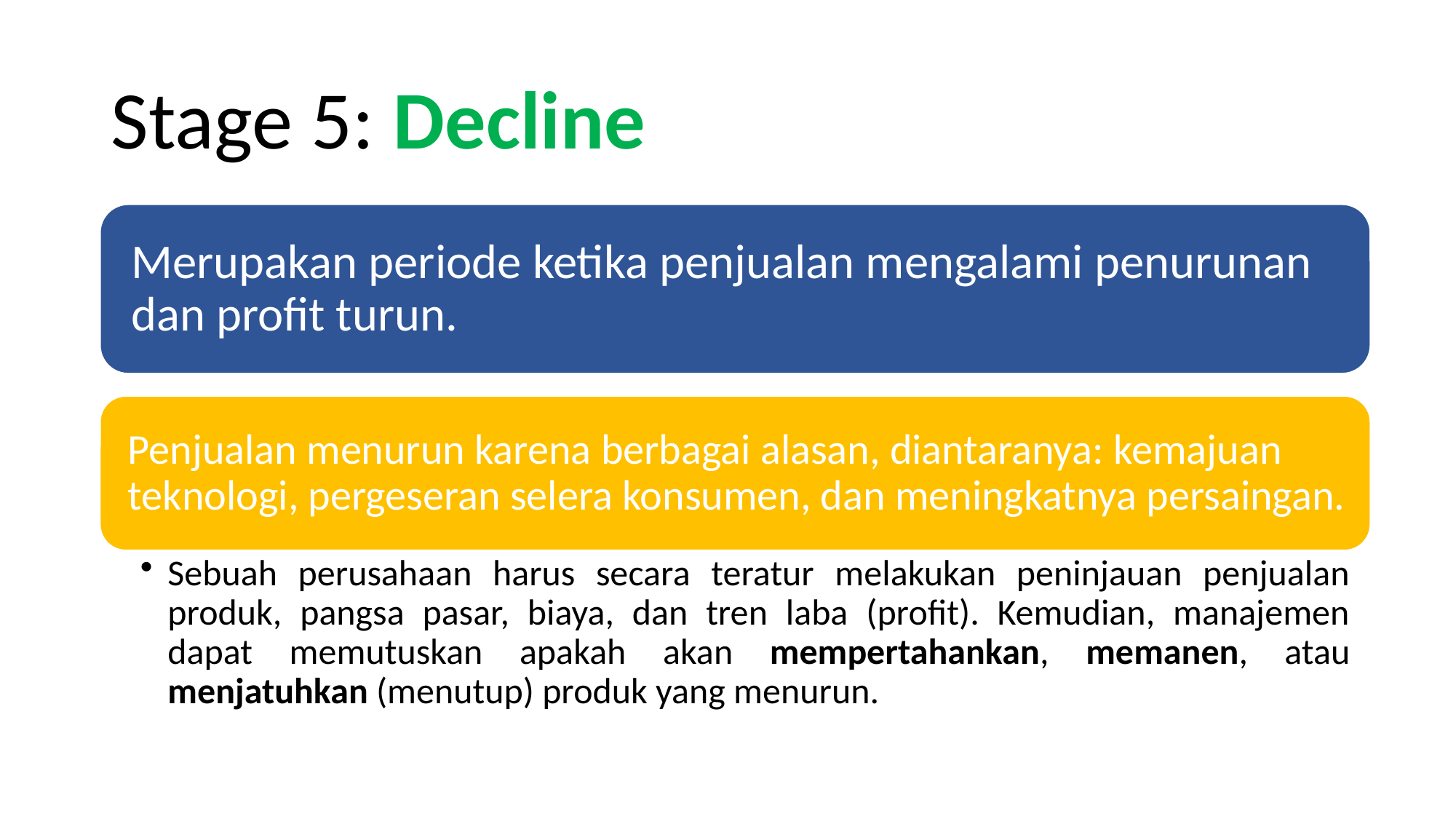

# Stage 5: Decline
Merupakan periode ketika penjualan mengalami penurunan dan profit turun.
Penjualan menurun karena berbagai alasan, diantaranya: kemajuan teknologi, pergeseran selera konsumen, dan meningkatnya persaingan.
Sebuah perusahaan harus secara teratur melakukan peninjauan penjualan produk, pangsa pasar, biaya, dan tren laba (profit). Kemudian, manajemen dapat memutuskan apakah akan mempertahankan, memanen, atau menjatuhkan (menutup) produk yang menurun.